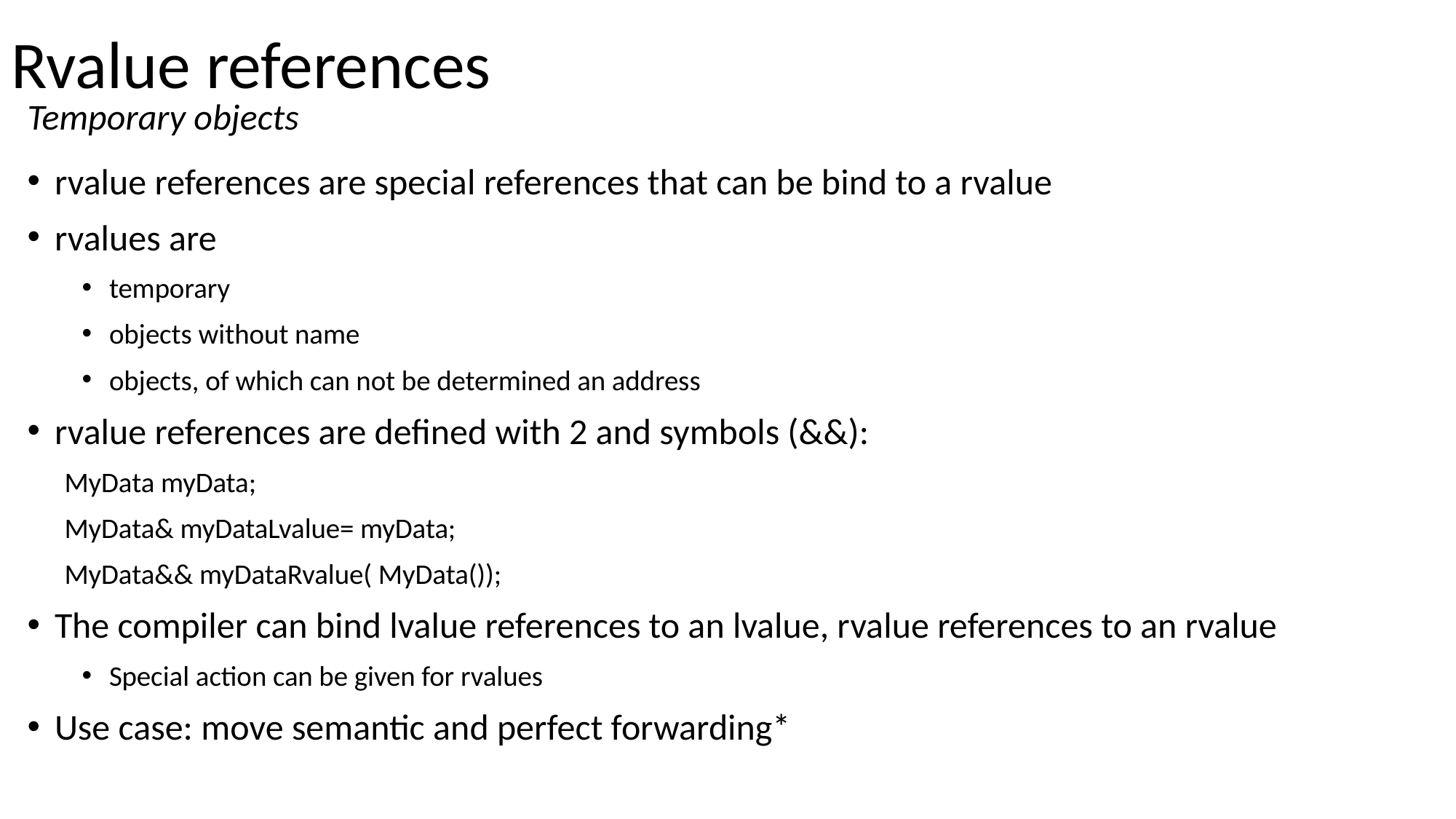

# Rvalue references
Temporary objects
rvalue references are special references that can be bind to a rvalue
rvalues are
temporary
objects without name
objects, of which can not be determined an address
rvalue references are defined with 2 and symbols (&&):
MyData myData;
MyData& myDataLvalue= myData;
MyData&& myDataRvalue( MyData());
The compiler can bind lvalue references to an lvalue, rvalue references to an rvalue
Special action can be given for rvalues
Use case: move semantic and perfect forwarding*